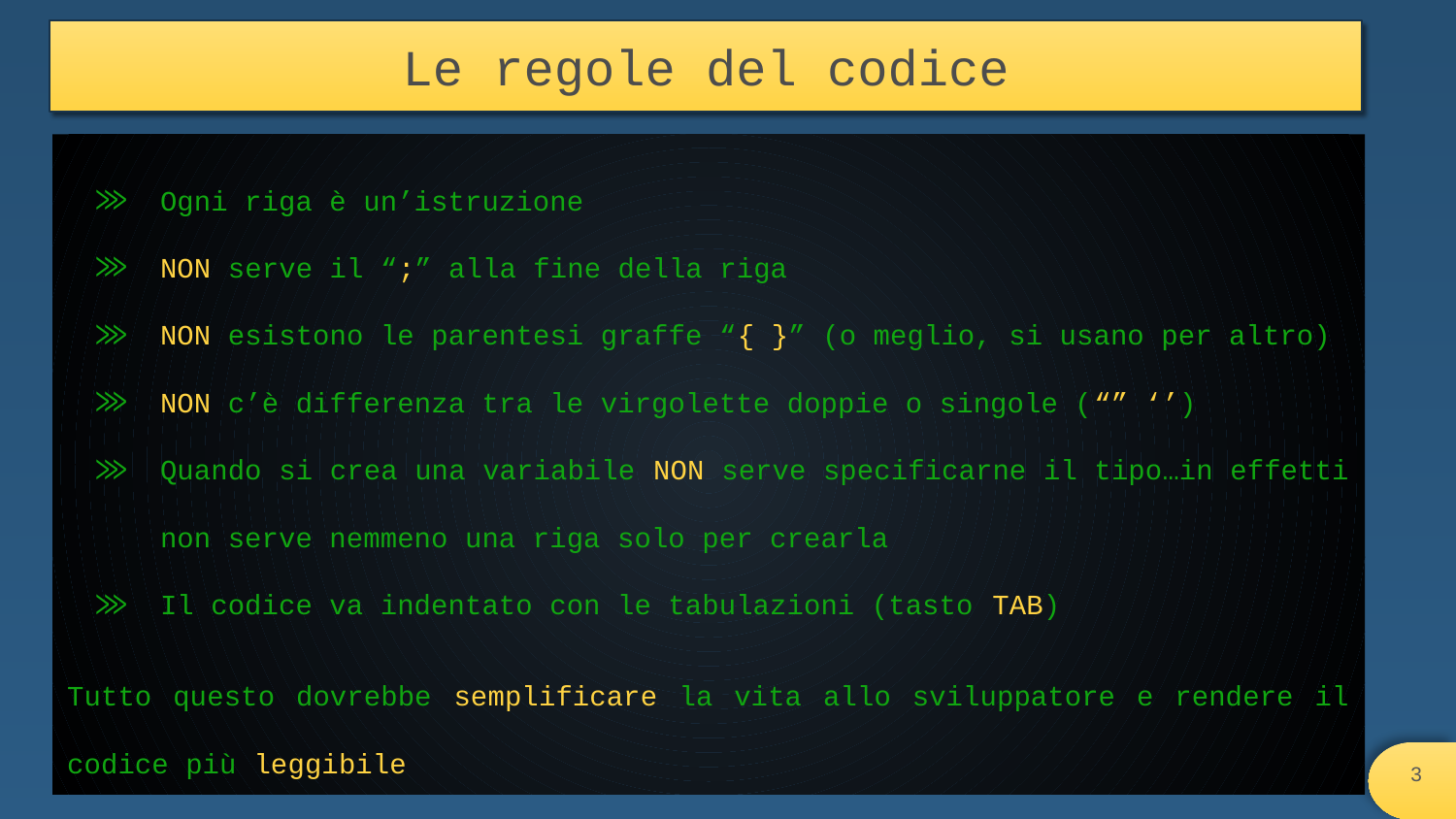

# Le regole del codice
Ogni riga è un’istruzione
NON serve il “;” alla fine della riga
NON esistono le parentesi graffe “{ }” (o meglio, si usano per altro)
NON c’è differenza tra le virgolette doppie o singole (“” ‘’)
Quando si crea una variabile NON serve specificarne il tipo…in effetti non serve nemmeno una riga solo per crearla
Il codice va indentato con le tabulazioni (tasto TAB)
Tutto questo dovrebbe semplificare la vita allo sviluppatore e rendere il codice più leggibile
3